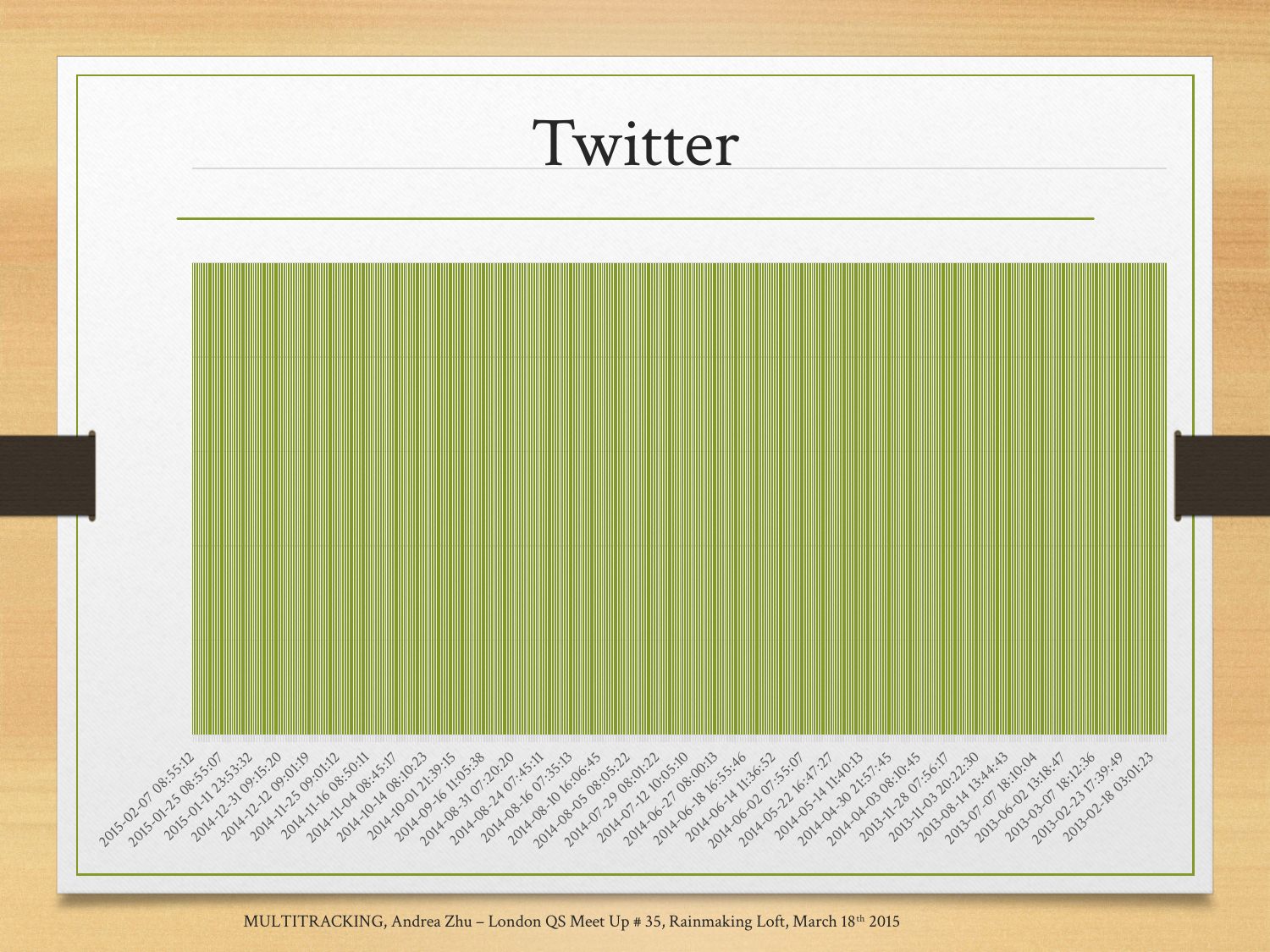

Twitter

### Chart

| Category |  |
|---|---|
| 42042.37166666666 | 1.0 |
| 42041.36822916667 | 1.0 |
| 42040.3822337963 | 1.0 |
| 42039.37876157407 | 1.0 |
| 42039.34956018518 | 1.0 |
| 42038.51555555556 | 1.0 |
| 42038.41611111111 | 1.0 |
| 42038.40822916667 | 1.0 |
| 42038.36487268518 | 1.0 |
| 42037.81990740741 | 1.0 |
| 42037.37869212963 | 1.0 |
| 42036.38209490741 | 1.0 |
| 42035.38212962963 | 1.0 |
| 42034.38218750001 | 1.0 |
| 42033.37172453703 | 1.0 |
| 42032.8352314815 | 1.0 |
| 42032.36822916667 | 1.0 |
| 42031.3821990741 | 1.0 |
| 42030.95712962963 | 1.0 |
| 42030.9569212963 | 1.0 |
| 42030.36820601852 | 1.0 |
| 42029.85803240742 | 1.0 |
| 42029.3716087963 | 1.0 |
| 42028.79521990741 | 1.0 |
| 42028.3682175926 | 1.0 |
| 42027.57099537037 | 1.0 |
| 42027.3787037037 | 1.0 |
| 42026.3716550926 | 1.0 |
| 42025.38217592592 | 1.0 |
| 42024.48721064815 | 1.0 |
| 42024.36825231482 | 1.0 |
| 42024.34944444445 | 1.0 |
| 42023.9864236111 | 1.0 |
| 42023.38212962963 | 1.0 |
| 42022.37861111111 | 1.0 |
| 42021.39994212962 | 1.0 |
| 42021.38212962963 | 1.0 |
| 42020.38212962963 | 1.0 |
| 42019.84552083333 | 1.0 |
| 42019.3760763889 | 1.0 |
| 42018.37604166667 | 1.0 |
| 42017.36824074074 | 1.0 |
| 42016.88765046297 | 1.0 |
| 42016.38212962963 | 1.0 |
| 42015.99550925926 | 1.0 |
| 42015.7014236111 | 1.0 |
| 42015.3716087963 | 1.0 |
| 42014.77315972222 | 1.0 |
| 42014.76776620369 | 1.0 |
| 42014.37864583333 | 1.0 |
| 42013.3648263889 | 1.0 |
| 42012.94561342593 | 1.0 |
| 42012.54399305556 | 1.0 |
| 42012.3716550926 | 1.0 |
| 42011.37599537037 | 1.0 |
| 42010.37866898148 | 1.0 |
| 42009.8887962963 | 1.0 |
| 42009.37157407408 | 1.0 |
| 42008.8650462963 | 1.0 |
| 42008.37158564815 | 1.0 |
| 42007.38209490741 | 1.0 |
| 42006.37162037037 | 1.0 |
| 42005.9799537037 | 1.0 |
| 42005.97945601852 | 1.0 |
| 42005.97883101852 | 1.0 |
| 42005.38208333333 | 1.0 |
| 42004.38564814815 | 1.0 |
| 42003.37586805556 | 1.0 |
| 42002.3821064815 | 1.0 |
| 42001.55047453703 | 1.0 |
| 42001.54931712963 | 1.0 |
| 42001.36815972223 | 1.0 |
| 42000.385625 | 1.0 |
| 41999.36815972223 | 1.0 |
| 41998.791875 | 1.0 |
| 41998.37163194444 | 1.0 |
| 41997.3821064815 | 1.0 |
| 41996.37163194444 | 1.0 |
| 41995.37865740741 | 1.0 |
| 41994.36818287037 | 1.0 |
| 41993.37575231482 | 1.0 |
| 41992.38215277778 | 1.0 |
| 41991.3647800926 | 1.0 |
| 41990.3759375 | 1.0 |
| 41989.38217592592 | 1.0 |
| 41988.38211805556 | 1.0 |
| 41987.36820601852 | 1.0 |
| 41986.37586805556 | 1.0 |
| 41985.37591435186 | 1.0 |
| 41985.3236111111 | 1.0 |
| 41984.38572916666 | 1.0 |
| 41983.3760300926 | 1.0 |
| 41982.38212962963 | 1.0 |
| 41981.36814814815 | 1.0 |
| 41980.37164351852 | 1.0 |
| 41979.37863425926 | 1.0 |
| 41978.36483796296 | 1.0 |
| 41977.37864583333 | 1.0 |
| 41976.37866898148 | 1.0 |
| 41975.37164351852 | 1.0 |
| 41974.38203703704 | 1.0 |
| 41973.38211805556 | 1.0 |
| 41972.37861111111 | 1.0 |
| 41971.37582175925 | 1.0 |
| 41970.9155787037 | 1.0 |
| 41970.37586805556 | 1.0 |
| 41969.38214120371 | 1.0 |
| 41968.85788194445 | 1.0 |
| 41968.85614583334 | 1.0 |
| 41968.8556712963 | 1.0 |
| 41968.37583333333 | 1.0 |
| 41967.44590277778 | 1.0 |
| 41967.38216435185 | 1.0 |
| 41966.37899305556 | 1.0 |
| 41965.37613425926 | 1.0 |
| 41964.37586805556 | 1.0 |
| 41964.33908564815 | 1.0 |
| 41963.38212962963 | 1.0 |
| 41963.35355324074 | 1.0 |
| 41962.9594675926 | 1.0 |
| 41962.95918981481 | 1.0 |
| 41962.95552083333 | 1.0 |
| 41962.8274537037 | 1.0 |
| 41962.81916666666 | 1.0 |
| 41962.81503472223 | 1.0 |
| 41962.80413194445 | 1.0 |
| 41962.36820601852 | 1.0 |
| 41961.3856712963 | 1.0 |
| 41960.36481481481 | 1.0 |
| 41959.75747685185 | 1.0 |
| 41959.58193287037 | 1.0 |
| 41959.42635416667 | 1.0 |
| 41959.36818287037 | 1.0 |
| 41958.77521990741 | 1.0 |
| 41958.37158564815 | 1.0 |
| 41957.96061342593 | 1.0 |
| 41957.7538425926 | 1.0 |
| 41956.98574074073 | 1.0 |
| 41955.93283564815 | 1.0 |
| 41955.59130787036 | 1.0 |
| 41955.3625462963 | 1.0 |
| 41954.37864583333 | 1.0 |
| 41953.37861111111 | 1.0 |
| 41953.37273148148 | 1.0 |
| 41952.36819444445 | 1.0 |
| 41951.37563657408 | 1.0 |
| 41950.38211805556 | 1.0 |
| 41949.37311342593 | 1.0 |
| 41949.37166666666 | 1.0 |
| 41948.96265046296 | 1.0 |
| 41948.96116898148 | 1.0 |
| 41948.96101851852 | 1.0 |
| 41948.37167824074 | 1.0 |
| 41947.79493055554 | 1.0 |
| 41947.3647800926 | 1.0 |
| 41946.95697916667 | 1.0 |
| 41946.95494212963 | 1.0 |
| 41945.36815972223 | 1.0 |
| 41944.37564814815 | 1.0 |
| 41943.85708333334 | 1.0 |
| 41943.37855324074 | 1.0 |
| 41942.84386574074 | 1.0 |
| 41942.68222222223 | 1.0 |
| 41942.3551388889 | 1.0 |
| 41938.80565972223 | 1.0 |
| 41936.5738425926 | 1.0 |
| 41934.89861111111 | 1.0 |
| 41934.83462962963 | 1.0 |
| 41934.75291666666 | 1.0 |
| 41932.32311342593 | 1.0 |
| 41931.32996527778 | 1.0 |
| 41930.34398148148 | 1.0 |
| 41929.33423611112 | 1.0 |
| 41929.28076388888 | 1.0 |
| 41928.3300462963 | 1.0 |
| 41927.33711805556 | 1.0 |
| 41926.34054398148 | 1.0 |
| 41925.3231712963 | 1.0 |
| 41925.31163194445 | 1.0 |
| 41924.41170138889 | 1.0 |
| 41924.403125 | 1.0 |
| 41924.32996527778 | 1.0 |
| 41923.32656250001 | 1.0 |
| 41922.32311342593 | 1.0 |
| 41921.7800925926 | 1.0 |
| 41921.72618055555 | 1.0 |
| 41921.51148148147 | 1.0 |
| 41921.32656250001 | 1.0 |
| 41920.33429398148 | 1.0 |
| 41920.27561342593 | 1.0 |
| 41919.49733796297 | 1.0 |
| 41919.32658564815 | 1.0 |
| 41918.35327546297 | 1.0 |
| 41918.3231712963 | 1.0 |
| 41917.34395833333 | 1.0 |
| 41916.33690972223 | 1.0 |
| 41915.33434027778 | 1.0 |
| 41914.32995370369 | 1.0 |
| 41913.90225694444 | 1.0 |
| 41913.85172453703 | 1.0 |
| 41913.70105324074 | 1.0 |
| 41913.69998842593 | 1.0 |
| 41913.33383101852 | 1.0 |
| 41912.42434027778 | 1.0 |
| 41911.33005787037 | 1.0 |
| 41910.34391203704 | 1.0 |
| 41909.33699074074 | 1.0 |
| 41908.32310185183 | 1.0 |
| 41907.8566087963 | 1.0 |
| 41907.33706018519 | 1.0 |
| 41906.3300462963 | 1.0 |
| 41905.3300462963 | 1.0 |
| 41904.82006944445 | 1.0 |
| 41904.3404513889 | 1.0 |
| 41903.63644675925 | 1.0 |
| 41903.33381944445 | 1.0 |
| 41902.45498842593 | 1.0 |
| 41901.46208333332 | 1.0 |
| 41900.32994212963 | 1.0 |
| 41899.32313657407 | 1.0 |
| 41898.46224537037 | 1.0 |
| 41898.33693287037 | 1.0 |
| 41897.45899305555 | 1.0 |
| 41897.33405092593 | 1.0 |
| 41896.45151620371 | 1.0 |
| 41896.33390046296 | 1.0 |
| 41895.70148148147 | 1.0 |
| 41895.46214120369 | 1.0 |
| 41893.45506944445 | 1.0 |
| 41891.7761111111 | 1.0 |
| 41891.77504629629 | 1.0 |
| 41891.46909722222 | 1.0 |
| 41890.34049768518 | 1.0 |
| 41889.3438888889 | 1.0 |
| 41888.46550925926 | 1.0 |
| 41887.4594675926 | 1.0 |
| 41886.32995370369 | 1.0 |
| 41885.82899305556 | 1.0 |
| 41885.33697916667 | 1.0 |
| 41884.32995370369 | 1.0 |
| 41883.336875 | 1.0 |
| 41882.3404050926 | 1.0 |
| 41882.30578703703 | 1.0 |
| 41882.30516203703 | 1.0 |
| 41882.305 | 1.0 |
| 41881.45494212963 | 1.0 |
| 41881.32309027778 | 1.0 |
| 41880.46197916667 | 1.0 |
| 41880.32652777778 | 1.0 |
| 41880.28378472222 | 1.0 |
| 41879.7087962963 | 1.0 |
| 41879.70763888889 | 1.0 |
| 41879.46203703704 | 1.0 |
| 41879.34046296297 | 1.0 |
| 41878.46196759259 | 1.0 |
| 41878.32659722222 | 1.0 |
| 41877.77981481481 | 1.0 |
| 41877.77549768518 | 1.0 |
| 41877.77331018518 | 1.0 |
| 41877.45163194445 | 1.0 |
| 41877.34047453704 | 1.0 |
| 41876.46199074073 | 1.0 |
| 41876.33702546296 | 1.0 |
| 41875.46194444445 | 1.0 |
| 41875.32304398147 | 1.0 |
| 41874.45157407408 | 1.0 |
| 41874.32996527778 | 1.0 |
| 41873.45949074074 | 1.0 |
| 41873.32652777778 | 1.0 |
| 41872.46199074073 | 1.0 |
| 41872.34399305556 | 1.0 |
| 41871.86342592593 | 1.0 |
| 41871.45497685186 | 1.0 |
| 41871.3369675926 | 1.0 |
| 41870.4654861111 | 1.0 |
| 41870.32997685186 | 1.0 |
| 41869.46211805556 | 1.0 |
| 41869.34395833333 | 1.0 |
| 41869.31431712963 | 1.0 |
| 41868.79989583333 | 1.0 |
| 41868.79956018518 | 1.0 |
| 41868.46546296296 | 1.0 |
| 41868.32994212963 | 1.0 |
| 41867.820625 | 1.0 |
| 41867.46196759259 | 1.0 |
| 41867.33425925926 | 1.0 |
| 41867.31612268519 | 1.0 |
| 41866.54527777778 | 1.0 |
| 41866.45512731482 | 1.0 |
| 41866.33706018519 | 1.0 |
| 41865.46564814815 | 1.0 |
| 41865.44515046296 | 1.0 |
| 41865.32659722222 | 1.0 |
| 41864.55406250001 | 1.0 |
| 41864.45163194445 | 1.0 |
| 41864.34059027778 | 1.0 |
| 41863.72800925926 | 1.0 |
| 41863.6942013889 | 1.0 |
| 41863.52399305555 | 1.0 |
| 41863.4549537037 | 1.0 |
| 41863.33697916667 | 1.0 |
| 41862.46194444445 | 1.0 |
| 41862.32995370369 | 1.0 |
| 41862.31519675926 | 1.0 |
| 41861.89869212963 | 1.0 |
| 41861.89053240741 | 1.0 |
| 41861.88936342593 | 1.0 |
| 41861.88870370371 | 1.0 |
| 41861.67135416666 | 1.0 |
| 41861.57997685186 | 1.0 |
| 41861.51917824074 | 1.0 |
| 41861.5003125 | 1.0 |
| 41861.45900462963 | 1.0 |
| 41860.87694444445 | 1.0 |
| 41860.87515046296 | 1.0 |
| 41860.69097222221 | 1.0 |
| 41860.68268518519 | 1.0 |
| 41860.48112268517 | 1.0 |
| 41860.48072916667 | 1.0 |
| 41858.5484375 | 1.0 |
| 41858.35635416667 | 1.0 |
| 41858.35614583334 | 1.0 |
| 41858.30436342593 | 1.0 |
| 41857.4516087963 | 1.0 |
| 41857.45155092593 | 1.0 |
| 41857.4513888889 | 1.0 |
| 41857.33 | 1.0 |
| 41856.89128472222 | 1.0 |
| 41856.5458101852 | 1.0 |
| 41856.4550462963 | 1.0 |
| 41856.33706018519 | 1.0 |
| 41856.31265046296 | 1.0 |
| 41855.45155092593 | 1.0 |
| 41855.37528935186 | 1.0 |
| 41855.34050925926 | 1.0 |
| 41855.2690162037 | 1.0 |
| 41855.26770833332 | 1.0 |
| 41855.26759259259 | 1.0 |
| 41854.84555555556 | 1.0 |
| 41854.46591435185 | 1.0 |
| 41854.33378472221 | 1.0 |
| 41853.4516087963 | 1.0 |
| 41853.34049768518 | 1.0 |
| 41852.46902777778 | 1.0 |
| 41852.33417824075 | 1.0 |
| 41851.45900462963 | 1.0 |
| 41851.33695601852 | 1.0 |
| 41851.26107638889 | 1.0 |
| 41850.8129976852 | 1.0 |
| 41850.45908564815 | 1.0 |
| 41850.3439351852 | 1.0 |
| 41849.45158564815 | 1.0 |
| 41849.33428240741 | 1.0 |
| 41848.46559027778 | 1.0 |
| 41848.32996527778 | 1.0 |
| 41845.33703703704 | 1.0 |
| 41844.89592592593 | 1.0 |
| 41844.81616898148 | 1.0 |
| 41842.33693287037 | 1.0 |
| 41841.4620138889 | 1.0 |
| 41841.34050925926 | 1.0 |
| 41840.45491898148 | 1.0 |
| 41840.34383101852 | 1.0 |
| 41839.52356481481 | 1.0 |
| 41839.45155092593 | 1.0 |
| 41839.3368287037 | 1.0 |
| 41838.30755787037 | 1.0 |
| 41837.33006944445 | 1.0 |
| 41836.49481481482 | 1.0 |
| 41835.8794212963 | 1.0 |
| 41835.7155787037 | 1.0 |
| 41835.62033564815 | 1.0 |
| 41834.5766550926 | 1.0 |
| 41833.45849537037 | 1.0 |
| 41832.42025462963 | 1.0 |
| 41831.96456018519 | 1.0 |
| 41830.4554861111 | 1.0 |
| 41828.82780092592 | 1.0 |
| 41828.80983796297 | 1.0 |
| 41828.33383101852 | 1.0 |
| 41827.88199074074 | 1.0 |
| 41827.45159722222 | 1.0 |
| 41827.33408564815 | 1.0 |
| 41826.38480324074 | 1.0 |
| 41825.30774305556 | 1.0 |
| 41824.88057870371 | 1.0 |
| 41824.3369212963 | 1.0 |
| 41823.66356481481 | 1.0 |
| 41823.45166666666 | 1.0 |
| 41823.3229861111 | 1.0 |
| 41822.95440972223 | 1.0 |
| 41820.37188657408 | 1.0 |
| 41819.9438425926 | 1.0 |
| 41817.62758101851 | 1.0 |
| 41817.62101851851 | 1.0 |
| 41817.46196759259 | 1.0 |
| 41817.33348379629 | 1.0 |
| 41816.85234953704 | 1.0 |
| 41816.40818287037 | 1.0 |
| 41815.49901620371 | 1.0 |
| 41815.4620138889 | 1.0 |
| 41815.33408564815 | 1.0 |
| 41814.9076388889 | 1.0 |
| 41814.6377199074 | 1.0 |
| 41814.46902777778 | 1.0 |
| 41814.32652777778 | 1.0 |
| 41813.4654861111 | 1.0 |
| 41813.32653935185 | 1.0 |
| 41812.69803240741 | 1.0 |
| 41812.69557870369 | 1.0 |
| 41812.37121527778 | 1.0 |
| 41810.45905092593 | 1.0 |
| 41810.34515046296 | 1.0 |
| 41810.33393518518 | 1.0 |
| 41809.58260416667 | 1.0 |
| 41809.3608101852 | 1.0 |
| 41809.33418981481 | 1.0 |
| 41808.88145833334 | 1.0 |
| 41808.70539351851 | 1.0 |
| 41808.52215277778 | 1.0 |
| 41808.52174768517 | 1.0 |
| 41808.49967592592 | 1.0 |
| 41808.45501157407 | 1.0 |
| 41808.33694444445 | 1.0 |
| 41807.93192129629 | 1.0 |
| 41807.92597222222 | 1.0 |
| 41807.46197916667 | 1.0 |
| 41807.32655092593 | 1.0 |
| 41806.4549537037 | 1.0 |
| 41806.34394675925 | 1.0 |
| 41805.3760300926 | 1.0 |
| 41805.33873842594 | 1.0 |
| 41805.33766203703 | 1.0 |
| 41804.99050925926 | 1.0 |
| 41804.9862152778 | 1.0 |
| 41804.89346064814 | 1.0 |
| 41804.63701388889 | 1.0 |
| 41804.55633101852 | 1.0 |
| 41804.49109953703 | 1.0 |
| 41804.4879513889 | 1.0 |
| 41804.4839351852 | 1.0 |
| 41803.8246875 | 1.0 |
| 41803.59618055555 | 1.0 |
| 41803.44810185184 | 1.0 |
| 41803.44498842593 | 1.0 |
| 41803.32768518518 | 1.0 |
| 41803.32657407408 | 1.0 |
| 41802.8615162037 | 1.0 |
| 41801.88559027778 | 1.0 |
| 41801.76430555555 | 1.0 |
| 41801.5401388889 | 1.0 |
| 41801.32300925926 | 1.0 |
| 41800.88675925926 | 1.0 |
| 41799.94512731482 | 1.0 |
| 41799.34391203704 | 1.0 |
| 41798.52261574074 | 1.0 |
| 41797.7691435185 | 1.0 |
| 41797.59116898147 | 1.0 |
| 41793.69160879629 | 1.0 |
| 41793.54359953704 | 1.0 |
| 41792.57318287036 | 1.0 |
| 41792.56650462963 | 1.0 |
| 41792.32994212963 | 1.0 |
| 41791.71226851852 | 1.0 |
| 41791.70907407408 | 1.0 |
| 41790.72322916666 | 1.0 |
| 41790.63626157407 | 1.0 |
| 41790.63126157408 | 1.0 |
| 41789.95890046296 | 1.0 |
| 41789.20818287037 | 1.0 |
| 41788.79405092593 | 1.0 |
| 41788.77598379629 | 1.0 |
| 41788.66994212962 | 1.0 |
| 41788.6679398148 | 1.0 |
| 41787.7373611111 | 1.0 |
| 41787.73047453703 | 1.0 |
| 41787.72909722223 | 1.0 |
| 41786.89995370369 | 1.0 |
| 41786.89962962962 | 1.0 |
| 41786.33405092593 | 1.0 |
| 41785.83886574074 | 1.0 |
| 41785.44804398148 | 1.0 |
| 41785.32988425926 | 1.0 |
| 41785.09484953703 | 1.0 |
| 41781.69961805556 | 1.0 |
| 41781.53640046297 | 1.0 |
| 41781.21675925926 | 1.0 |
| 41780.57651620371 | 1.0 |
| 41780.4973611111 | 1.0 |
| 41779.87856481481 | 1.0 |
| 41779.80214120371 | 1.0 |
| 41778.98947916667 | 1.0 |
| 41778.33686342593 | 1.0 |
| 41778.28003472222 | 1.0 |
| 41777.86936342593 | 1.0 |
| 41777.82077546296 | 1.0 |
| 41777.76746527777 | 1.0 |
| 41777.75108796296 | 1.0 |
| 41777.68695601852 | 1.0 |
| 41777.5811111111 | 1.0 |
| 41775.88322916667 | 1.0 |
| 41775.88214120371 | 1.0 |
| 41775.62047453703 | 1.0 |
| 41775.45494212963 | 1.0 |
| 41775.32653935185 | 1.0 |
| 41773.54871527778 | 1.0 |
| 41773.48626157407 | 1.0 |
| 41772.75377314815 | 1.0 |
| 41772.6596875 | 1.0 |
| 41772.39083333333 | 1.0 |
| 41772.33689814816 | 1.0 |
| 41771.89847222222 | 1.0 |
| 41771.75880787037 | 1.0 |
| 41771.39851851852 | 1.0 |
| 41771.33354166666 | 1.0 |
| 41771.28141203703 | 1.0 |
| 41770.81709490741 | 1.0 |
| 41770.80224537037 | 1.0 |
| 41770.54891203704 | 1.0 |
| 41770.54739583332 | 1.0 |
| 41770.47637731482 | 1.0 |
| 41770.45909722222 | 1.0 |
| 41769.95619212963 | 1.0 |
| 41769.01885416667 | 1.0 |
| 41765.94260416667 | 1.0 |
| 41764.90407407408 | 1.0 |
| 41762.42168981481 | 1.0 |
| 41761.93091435186 | 1.0 |
| 41759.91510416667 | 1.0 |
| 41759.8795138889 | 1.0 |
| 41759.75939814815 | 1.0 |
| 41759.2658449074 | 1.0 |
| 41758.9232986111 | 1.0 |
| 41758.84174768518 | 1.0 |
| 41758.75266203703 | 1.0 |
| 41757.96519675925 | 1.0 |
| 41757.95027777778 | 1.0 |
| 41756.9239699074 | 1.0 |
| 41756.5081712963 | 1.0 |
| 41756.50368055555 | 1.0 |
| 41756.42753472222 | 1.0 |
| 41756.41340277778 | 1.0 |
| 41747.70939814815 | 1.0 |
| 41747.4655787037 | 1.0 |
| 41735.77423611111 | 1.0 |
| 41735.29640046295 | 1.0 |
| 41733.62232638889 | 1.0 |
| 41733.58689814816 | 1.0 |
| 41732.70883101852 | 1.0 |
| 41732.64827546296 | 1.0 |
| 41732.34079861111 | 1.0 |
| 41730.32304398147 | 1.0 |
| 41729.34396990741 | 1.0 |
| 41725.89532407408 | 1.0 |
| 41725.89265046297 | 1.0 |
| 41696.58386574074 | 1.0 |
| 41696.58251157408 | 1.0 |
| 41695.6057523148 | 1.0 |
| 41679.69167824074 | 1.0 |
| 41675.88646990741 | 1.0 |
| 41675.32846064815 | 1.0 |
| 41675.32820601852 | 1.0 |
| 41655.6178587963 | 1.0 |
| 41651.55229166667 | 1.0 |
| 41632.59055555556 | 1.0 |
| 41632.55575231482 | 1.0 |
| 41625.71390046296 | 1.0 |
| 41623.91200231481 | 1.0 |
| 41623.71076388888 | 1.0 |
| 41619.29960648147 | 1.0 |
| 41611.95429398148 | 1.0 |
| 41606.33101851852 | 1.0 |
| 41606.33075231482 | 1.0 |
| 41603.93337962963 | 1.0 |
| 41603.35587962963 | 1.0 |
| 41603.3526851852 | 1.0 |
| 41598.58200231481 | 1.0 |
| 41597.88304398148 | 1.0 |
| 41597.88155092593 | 1.0 |
| 41597.00458333334 | 1.0 |
| 41594.7318287037 | 1.0 |
| 41592.48162037038 | 1.0 |
| 41590.80947916667 | 1.0 |
| 41590.64289351852 | 1.0 |
| 41590.61902777778 | 1.0 |
| 41588.91291666667 | 1.0 |
| 41586.7228125 | 1.0 |
| 41586.53918981481 | 1.0 |
| 41586.51734953703 | 1.0 |
| 41586.48178240741 | 1.0 |
| 41585.77151620371 | 1.0 |
| 41584.67590277777 | 1.0 |
| 41584.67388888889 | 1.0 |
| 41582.87530092593 | 1.0 |
| 41581.84895833334 | 1.0 |
| 41561.83751157407 | 1.0 |
| 41556.75130787037 | 1.0 |
| 41542.42409722223 | 1.0 |
| 41542.42130787036 | 1.0 |
| 41541.64414351851 | 1.0 |
| 41541.6433449074 | 1.0 |
| 41541.47684027778 | 1.0 |
| 41527.87741898148 | 1.0 |
| 41526.9451736111 | 1.0 |
| 41526.94409722222 | 1.0 |
| 41525.50421296297 | 1.0 |
| 41522.5117824074 | 1.0 |
| 41520.8594212963 | 1.0 |
| 41520.85805555555 | 1.0 |
| 41518.9082638889 | 1.0 |
| 41508.34275462963 | 1.0 |
| 41506.3975462963 | 1.0 |
| 41504.44962962963 | 1.0 |
| 41504.44791666666 | 1.0 |
| 41501.93319444444 | 1.0 |
| 41500.79974537036 | 1.0 |
| 41500.57271990741 | 1.0 |
| 41500.57016203703 | 1.0 |
| 41500.56949074073 | 1.0 |
| 41500.56684027778 | 1.0 |
| 41500.56631944444 | 1.0 |
| 41492.59045138889 | 1.0 |
| 41492.5892013889 | 1.0 |
| 41492.58802083333 | 1.0 |
| 41489.29501157408 | 1.0 |
| 41488.6850925926 | 1.0 |
| 41487.67359953703 | 1.0 |
| 41487.67262731482 | 1.0 |
| 41486.73054398147 | 1.0 |
| 41481.68229166666 | 1.0 |
| 41481.68118055555 | 1.0 |
| 41476.0040625 | 1.0 |
| 41476.00358796296 | 1.0 |
| 41476.00260416666 | 1.0 |
| 41473.67971064815 | 1.0 |
| 41473.67905092592 | 1.0 |
| 41472.75737268518 | 1.0 |
| 41469.93710648148 | 1.0 |
| 41462.75699074074 | 1.0 |
| 41462.48269675926 | 1.0 |
| 41457.74612268518 | 1.0 |
| 41456.57372685184 | 1.0 |
| 41454.52081018518 | 1.0 |
| 41453.74788194444 | 1.0 |
| 41453.72516203702 | 1.0 |
| 41453.69527777778 | 1.0 |
| 41453.69442129629 | 1.0 |
| 41453.5334375 | 1.0 |
| 41450.8062962963 | 1.0 |
| 41450.12274305555 | 1.0 |
| 41445.6980787037 | 1.0 |
| 41444.71471064815 | 1.0 |
| 41444.67497685184 | 1.0 |
| 41440.68612268518 | 1.0 |
| 41433.9106712963 | 1.0 |
| 41433.91008101852 | 1.0 |
| 41431.64474537037 | 1.0 |
| 41431.62881944444 | 1.0 |
| 41431.62589120369 | 1.0 |
| 41427.56652777778 | 1.0 |
| 41427.55471064815 | 1.0 |
| 41427.5540740741 | 1.0 |
| 41407.10872685185 | 1.0 |
| 41405.75277777778 | 1.0 |
| 41405.75064814815 | 1.0 |
| 41403.66936342593 | 1.0 |
| 41395.0908449074 | 1.0 |
| 41369.72087962963 | 1.0 |
| 41363.76215277777 | 1.0 |
| 41362.56150462962 | 1.0 |
| 41361.91561342593 | 1.0 |
| 41361.57657407408 | 1.0 |
| 41361.57537037038 | 1.0 |
| 41360.44739583333 | 1.0 |
| 41357.80740740741 | 1.0 |
| 41354.62200231481 | 1.0 |
| 41354.62180555555 | 1.0 |
| 41354.62011574073 | 1.0 |
| 41352.77081018518 | 1.0 |
| 41348.5325 | 1.0 |
| 41347.82015046296 | 1.0 |
| 41341.8556712963 | 1.0 |
| 41340.75875 | 1.0 |
| 41340.66994212962 | 1.0 |
| 41338.1374074074 | 1.0 |
| 41337.15956018519 | 1.0 |
| 41336.17015046296 | 1.0 |
| 41334.14333333333 | 1.0 |
| 41333.17858796296 | 1.0 |
| 41333.1051736111 | 1.0 |
| 41333.10097222222 | 1.0 |
| 41332.58869212963 | 1.0 |
| 41332.58741898148 | 1.0 |
| 41332.58635416667 | 1.0 |
| 41332.07964120369 | 1.0 |
| 41331.9525 | 1.0 |
| 41331.5437037037 | 1.0 |
| 41331.5428125 | 1.0 |
| 41331.2067824074 | 1.0 |
| 41331.20623842594 | 1.0 |
| 41331.20600694444 | 1.0 |
| 41329.55233796296 | 1.0 |
| 41329.55137731481 | 1.0 |
| 41328.74052083333 | 1.0 |
| 41328.73598379629 | 1.0 |
| 41328.64572916666 | 1.0 |
| 41328.57494212963 | 1.0 |
| 41328.17018518518 | 1.0 |
| 41328.15680555556 | 1.0 |
| 41327.77835648148 | 1.0 |
| 41327.77416666666 | 1.0 |
| 41327.77405092593 | 1.0 |
| 41327.7722337963 | 1.0 |
| 41327.76973379629 | 1.0 |
| 41327.7583912037 | 1.0 |
| 41327.75695601852 | 1.0 |
| 41326.72806712962 | 1.0 |
| 41325.85619212963 | 1.0 |
| 41325.55436342593 | 1.0 |
| 41324.68097222223 | 1.0 |
| 41324.11378472221 | 1.0 |
| 41324.02325231482 | 1.0 |
| 41323.68513888889 | 1.0 |
| 41323.68143518519 | 1.0 |
| 41323.53328703703 | 1.0 |
| 41323.21091435186 | 1.0 |
| 41323.12596064814 | 1.0 |
| 41322.9525925926 | 1.0 |
| 41322.76484953703 | 1.0 |
| 41322.76284722222 | 1.0 |
| 41322.73950231481 | 1.0 |
| 41318.70549768518 | 1.0 |
| 41318.70282407408 | 1.0 |
| 41318.62592592592 | 1.0 |
| 41318.6201736111 | 1.0 |
| 41318.61851851852 | 1.0 |
| 41318.61271990741 | 1.0 |
| 41317.62238425925 | 1.0 |
MULTITRACKING, Andrea Zhu – London QS Meet Up # 35, Rainmaking Loft, March 18th 2015